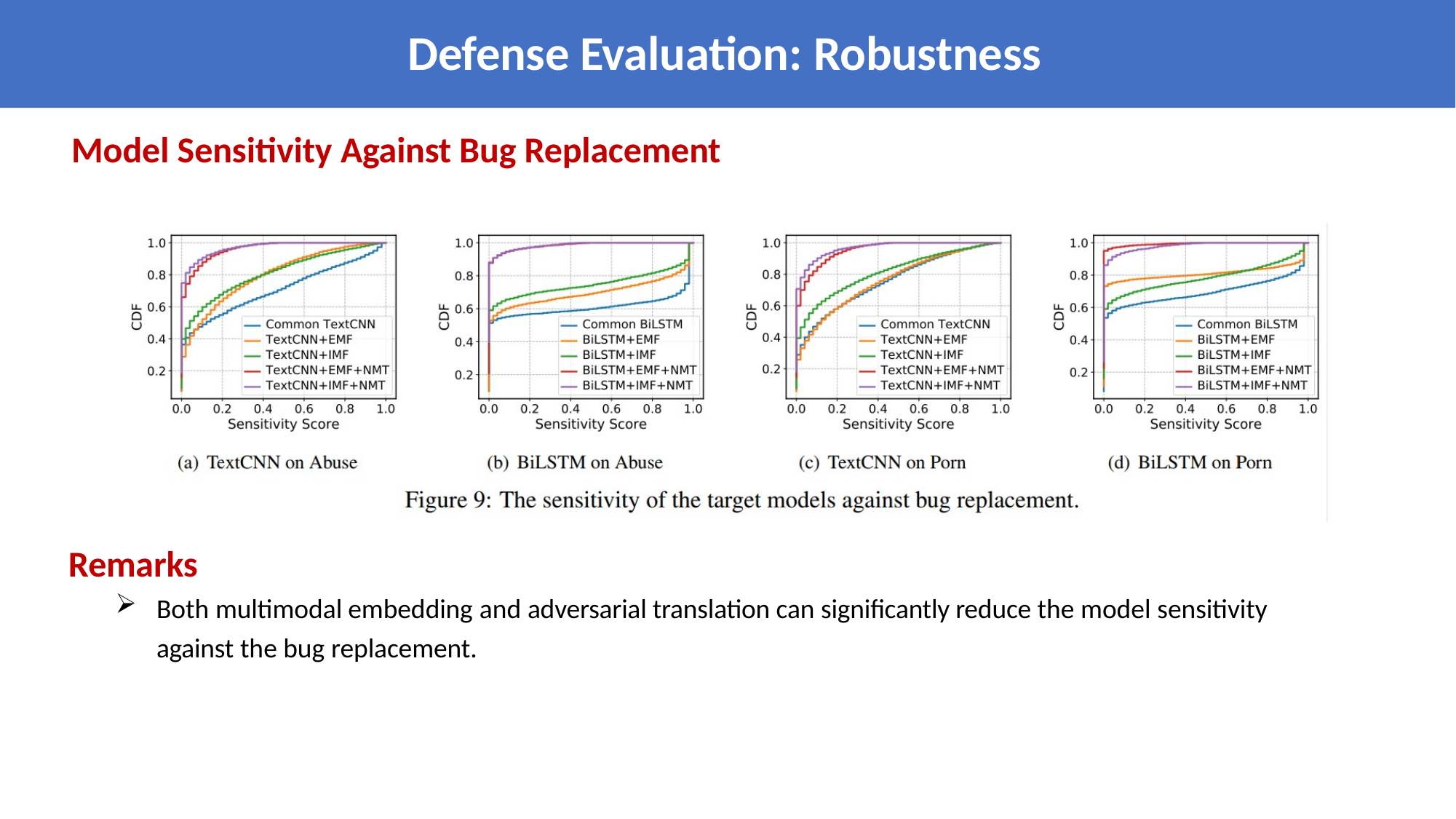

# Defense Evaluation: Robustness
Model Sensitivity Against Bug Replacement

Remarks
Both multimodal embedding and adversarial translation can significantly reduce the model sensitivity  against the bug replacement.
21